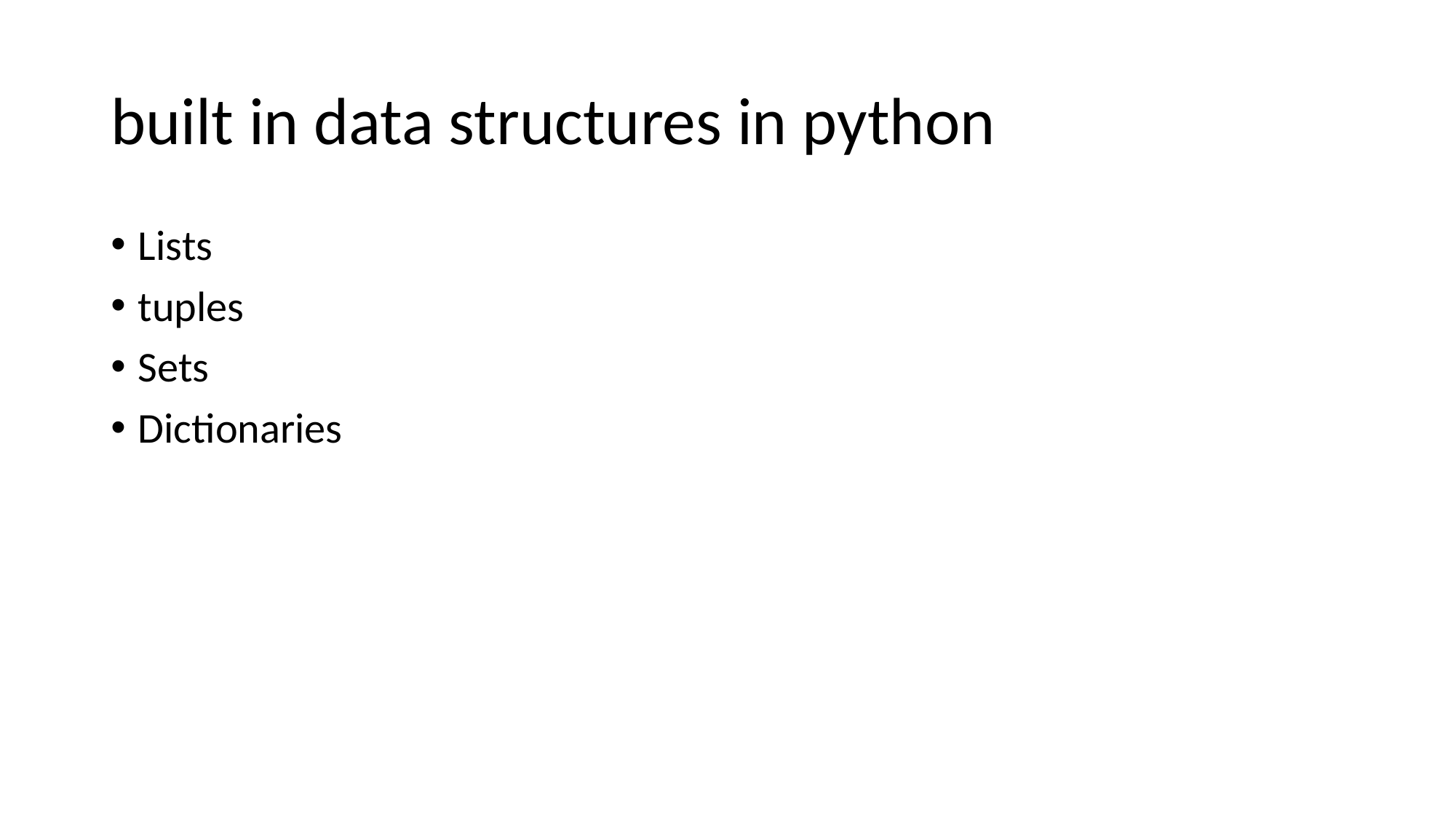

# built in data structures in python
Lists
tuples
Sets
Dictionaries